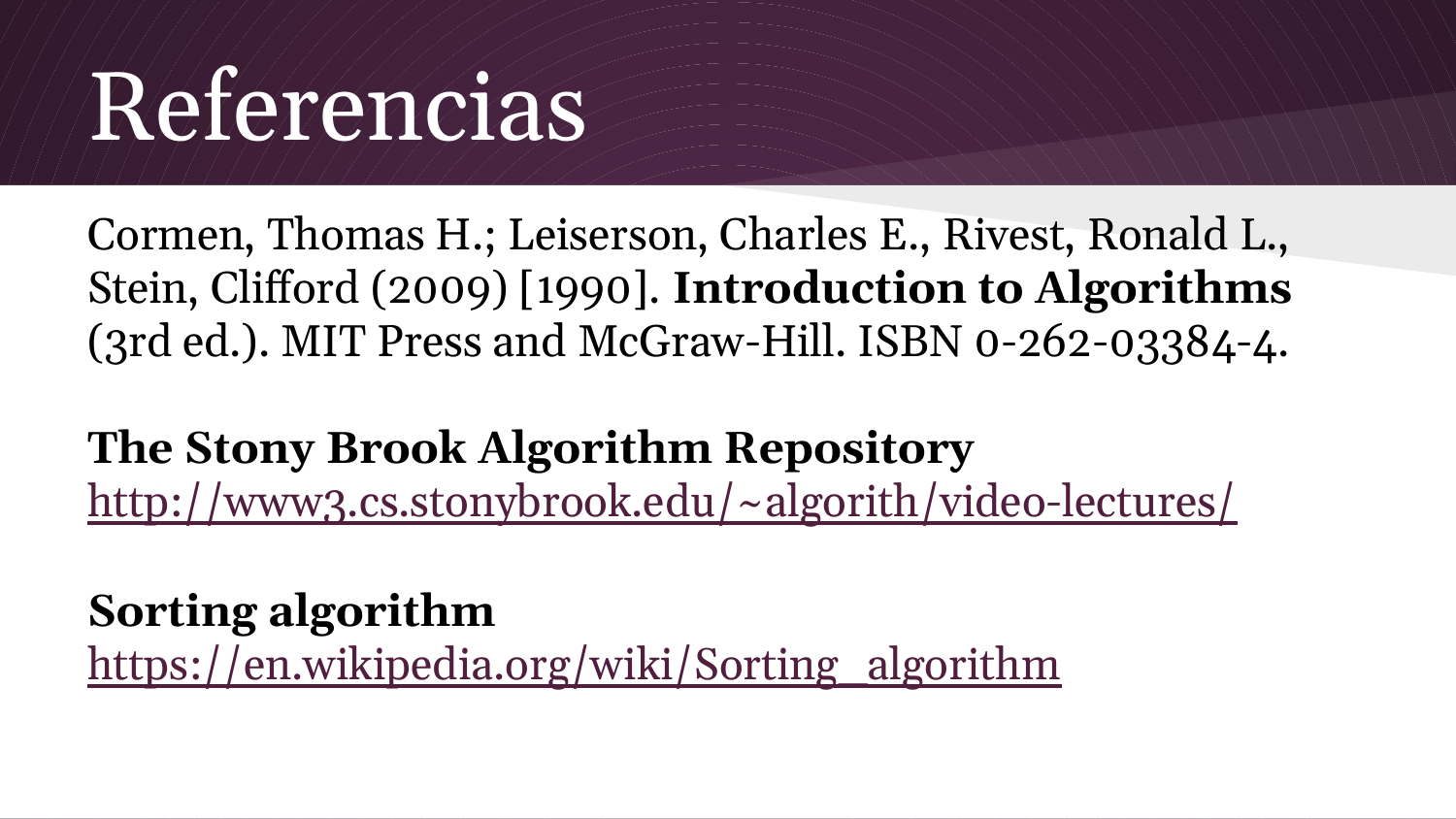

# Referencias
Cormen, Thomas H.; Leiserson, Charles E., Rivest, Ronald L., Stein, Clifford (2009) [1990]. Introduction to Algorithms (3rd ed.). MIT Press and McGraw-Hill. ISBN 0-262-03384-4.

The Stony Brook Algorithm Repository
http://www3.cs.stonybrook.edu/~algorith/video-lectures/

Sorting algorithm
https://en.wikipedia.org/wiki/Sorting_algorithm